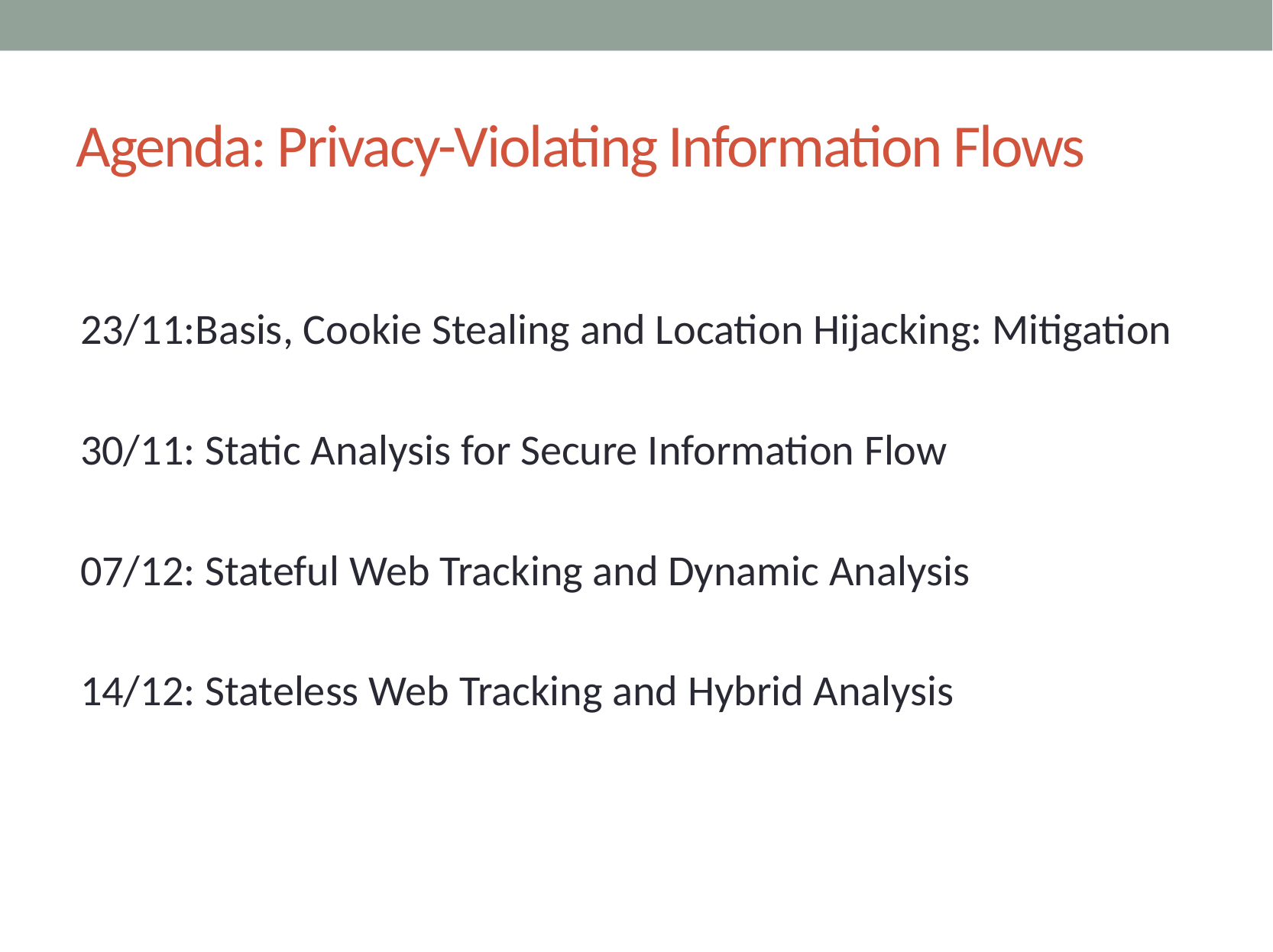

# Agenda: Privacy-Violating Information Flows
23/11:Basis, Cookie Stealing and Location Hijacking: Mitigation

30/11: Static Analysis for Secure Information Flow

07/12: Stateful Web Tracking and Dynamic Analysis

14/12: Stateless Web Tracking and Hybrid Analysis